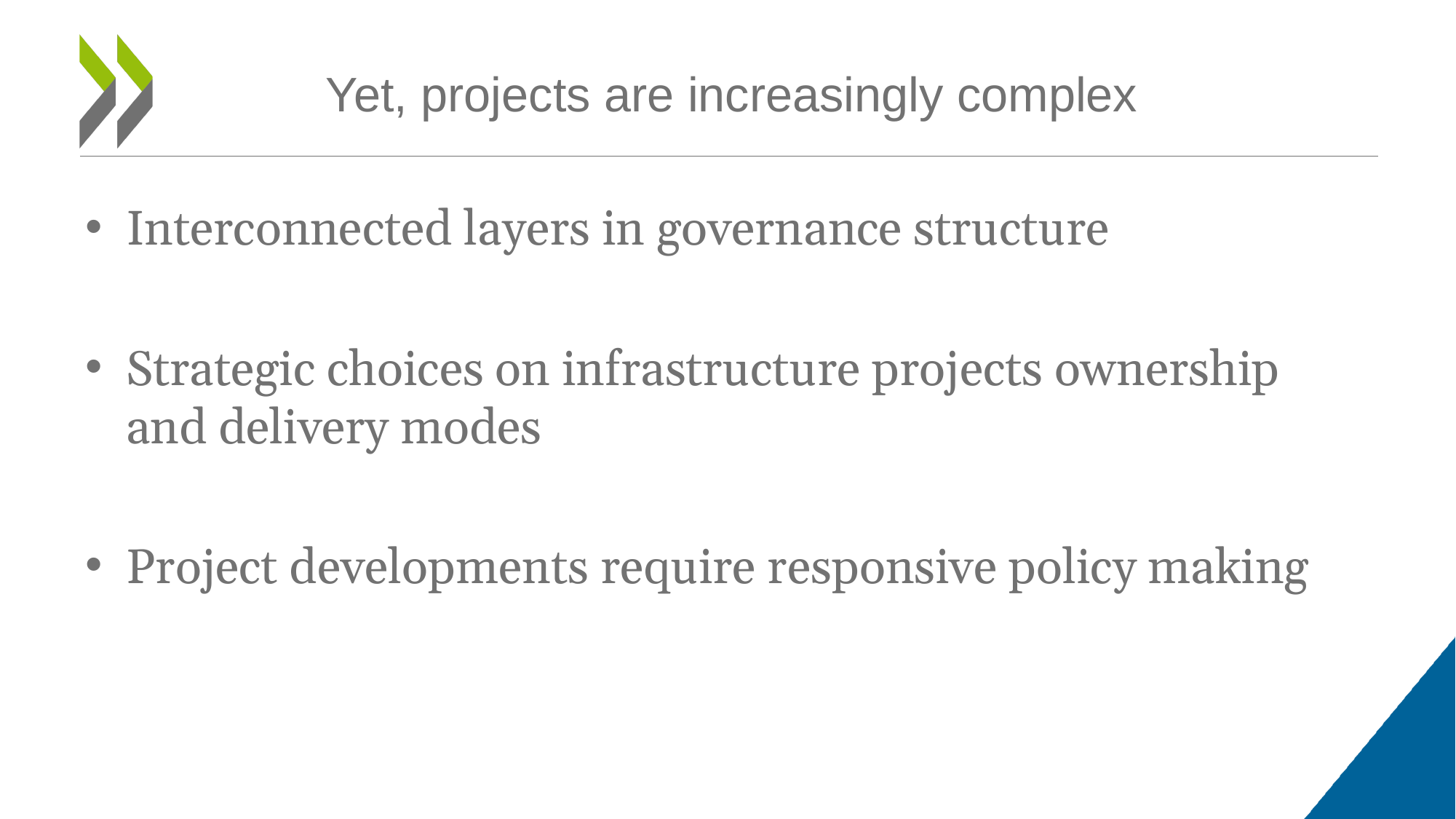

# Yet, projects are increasingly complex
Interconnected layers in governance structure

Strategic choices on infrastructure projects ownership and delivery modes

Project developments require responsive policy making